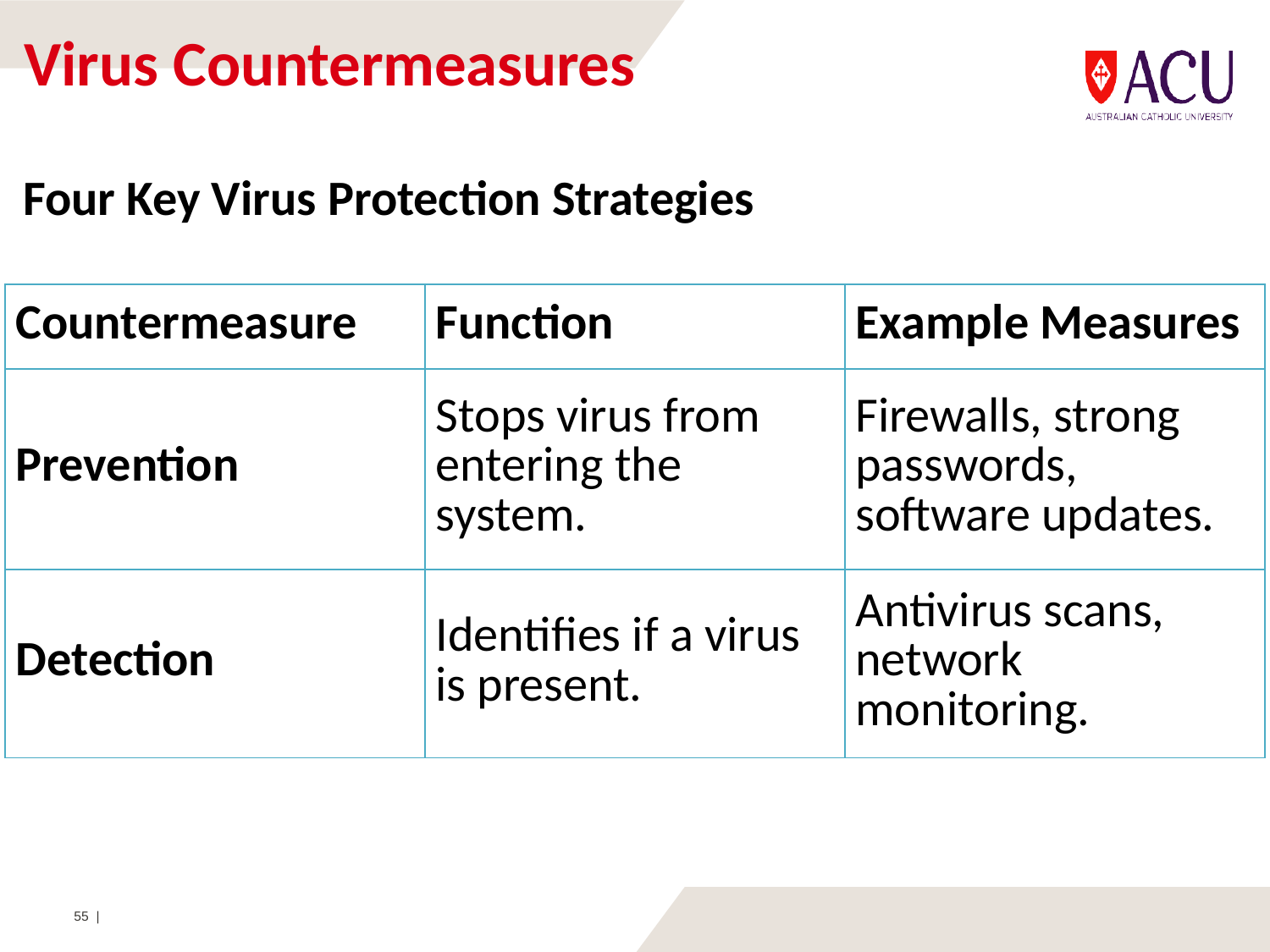

# Virus Countermeasures
Four Key Virus Protection Strategies
| Countermeasure | Function | Example Measures |
| --- | --- | --- |
| Prevention | Stops virus from entering the system. | Firewalls, strong passwords, software updates. |
| Detection | Identifies if a virus is present. | Antivirus scans, network monitoring. |
55 |